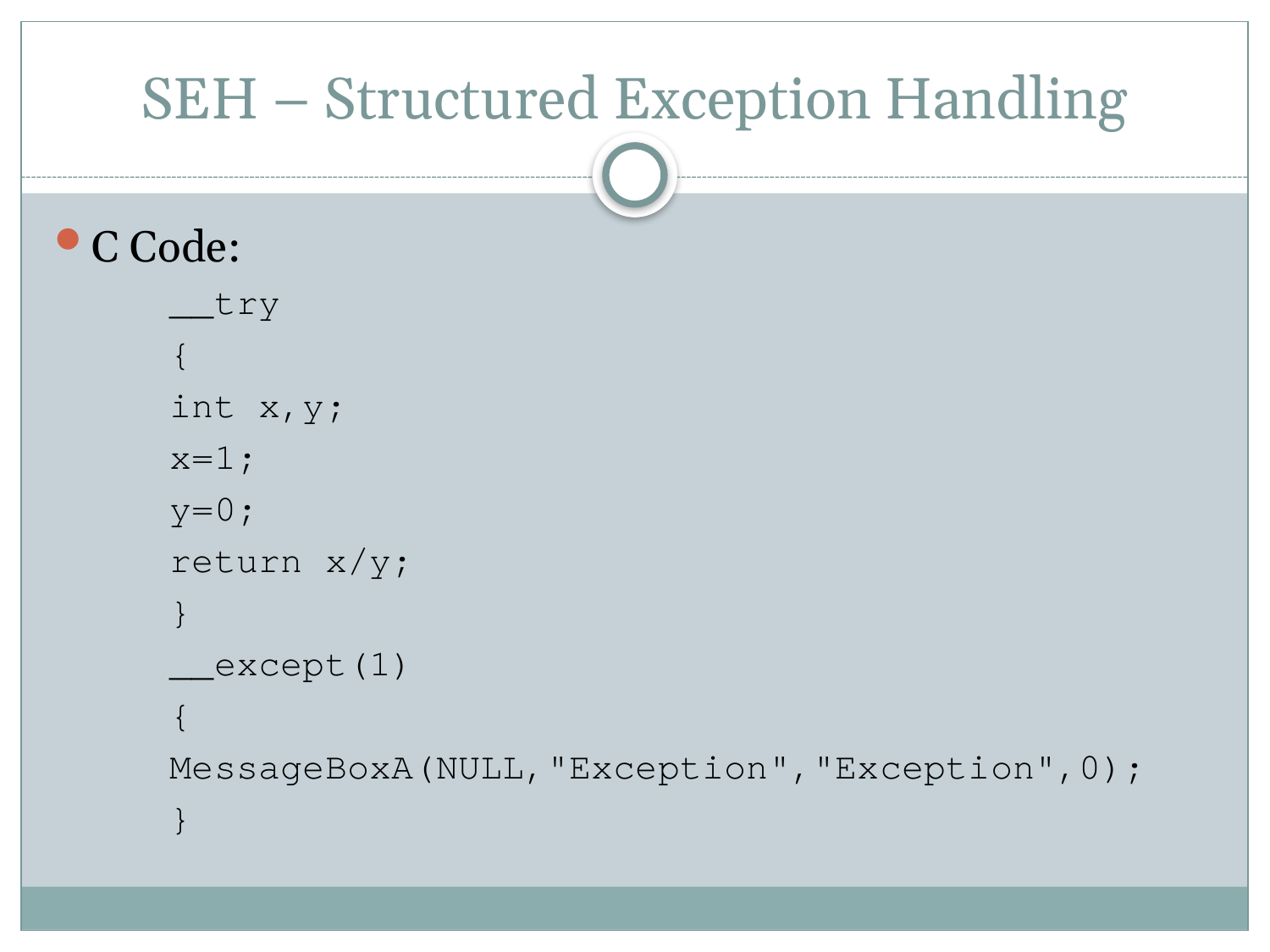

# SEH – Structured Exception Handling
C Code:
	__try
	{
		int x,y;
		x=1;
		y=0;
		return x/y;
	}
	__except(1)
	{
	MessageBoxA(NULL,"Exception","Exception",0);
	}